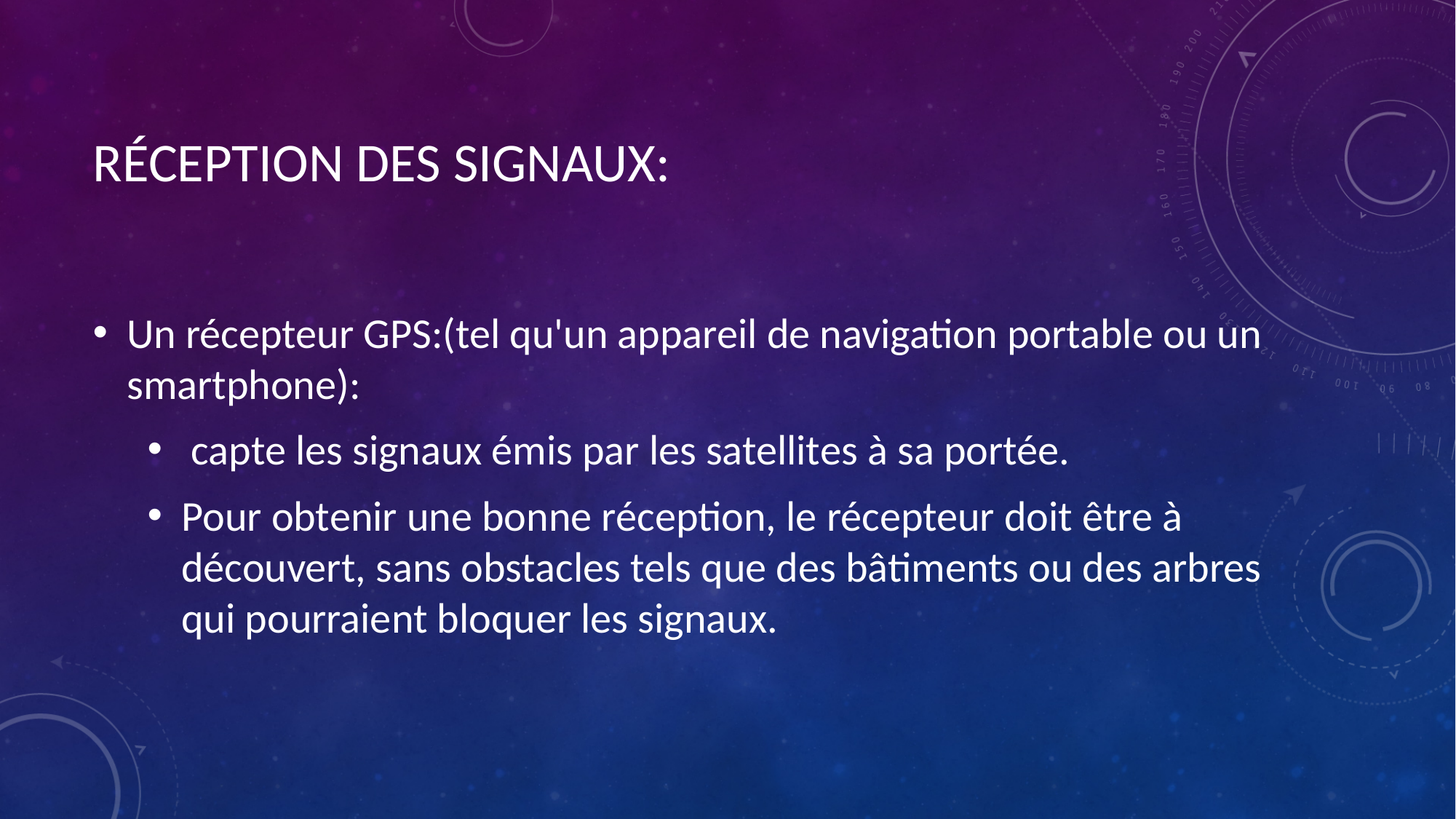

# Réception des signaux:
Un récepteur GPS:(tel qu'un appareil de navigation portable ou un smartphone):
 capte les signaux émis par les satellites à sa portée.
Pour obtenir une bonne réception, le récepteur doit être à découvert, sans obstacles tels que des bâtiments ou des arbres qui pourraient bloquer les signaux.